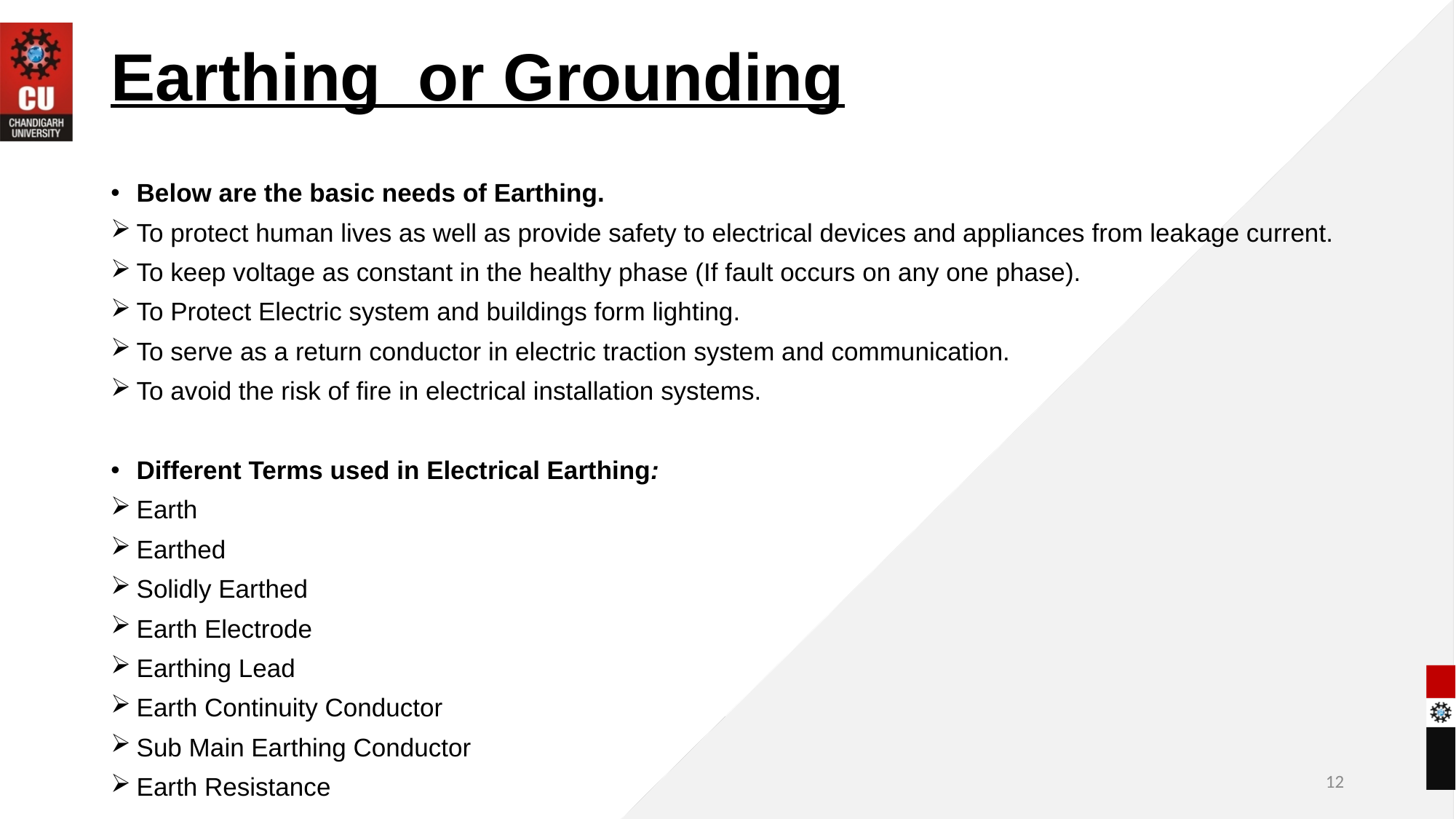

# Earthing  or Grounding
Below are the basic needs of Earthing.
To protect human lives as well as provide safety to electrical devices and appliances from leakage current.
To keep voltage as constant in the healthy phase (If fault occurs on any one phase).
To Protect Electric system and buildings form lighting.
To serve as a return conductor in electric traction system and communication.
To avoid the risk of fire in electrical installation systems.

Different Terms used in Electrical Earthing:
Earth
Earthed
Solidly Earthed
Earth Electrode
Earthing Lead
Earth Continuity Conductor
Sub Main Earthing Conductor
Earth Resistance

12